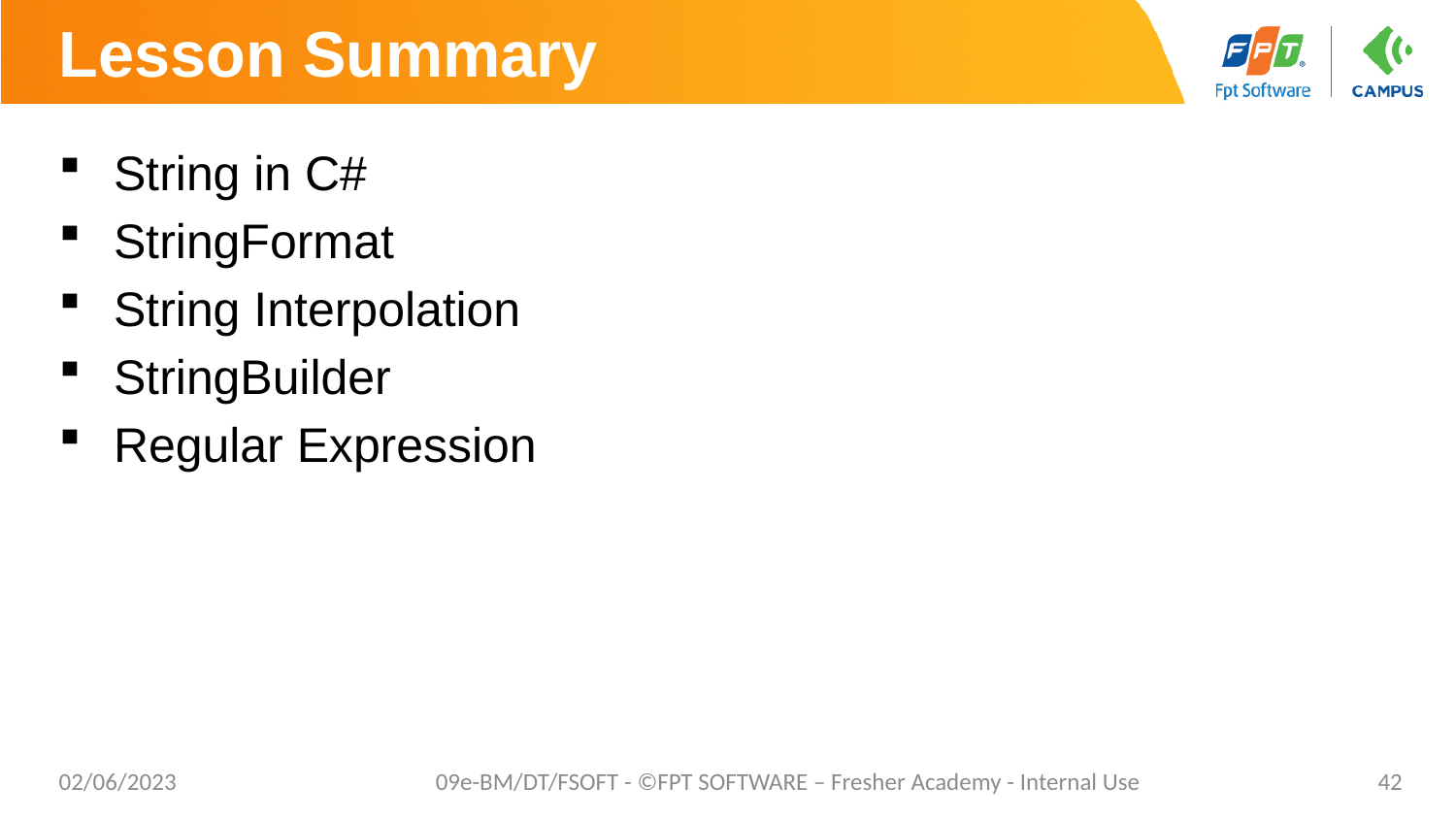

# Lesson Summary
String in C#
StringFormat
String Interpolation
StringBuilder
Regular Expression
02/06/2023
09e-BM/DT/FSOFT - ©FPT SOFTWARE – Fresher Academy - Internal Use
42